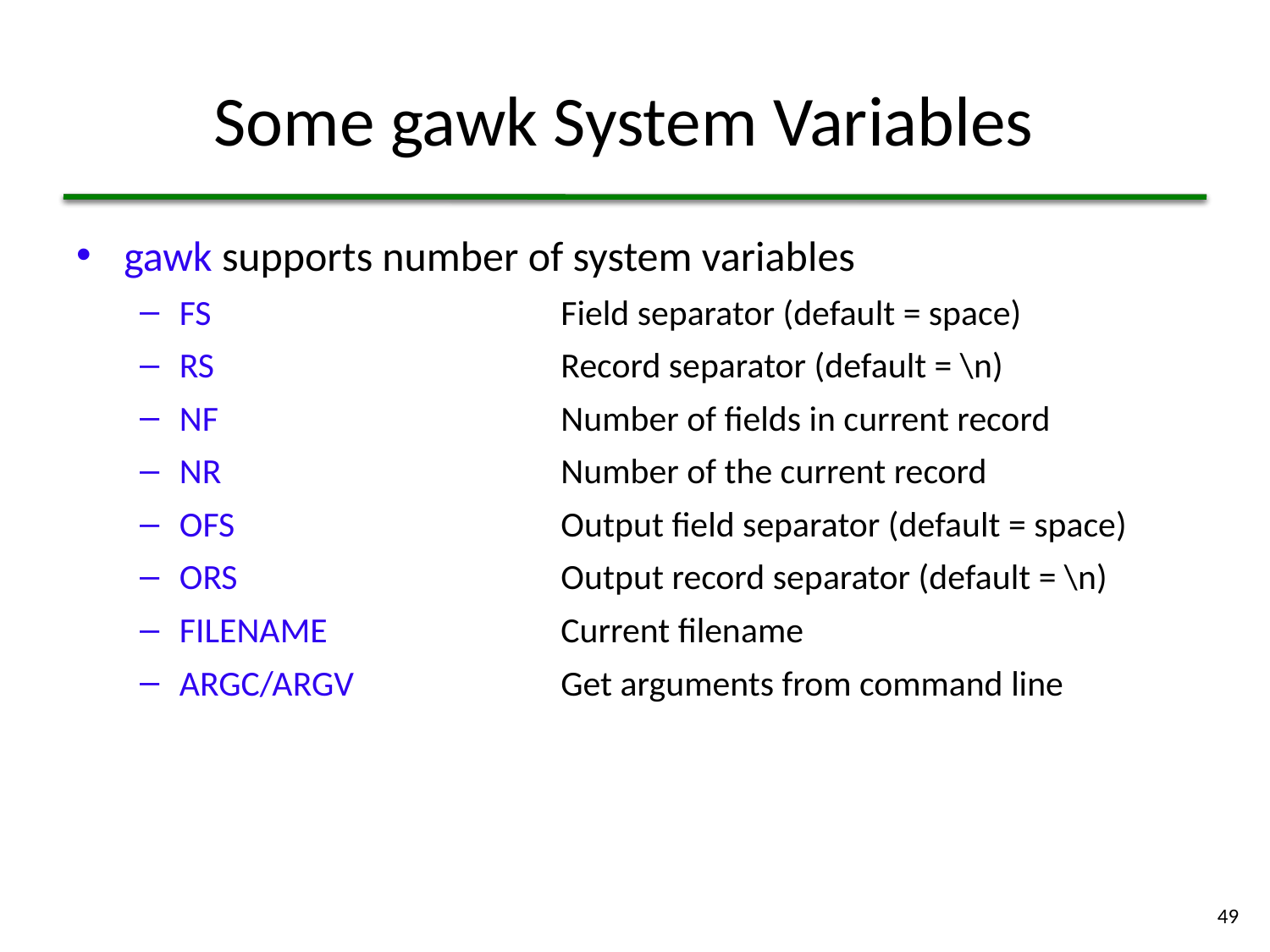

# Some gawk System Variables
gawk supports number of system variables
FS	Field separator (default = space)
RS	Record separator (default = \n)
NF	Number of fields in current record
NR	Number of the current record
OFS	Output field separator (default = space)
ORS	Output record separator (default = \n)
FILENAME	Current filename
ARGC/ARGV	Get arguments from command line
49